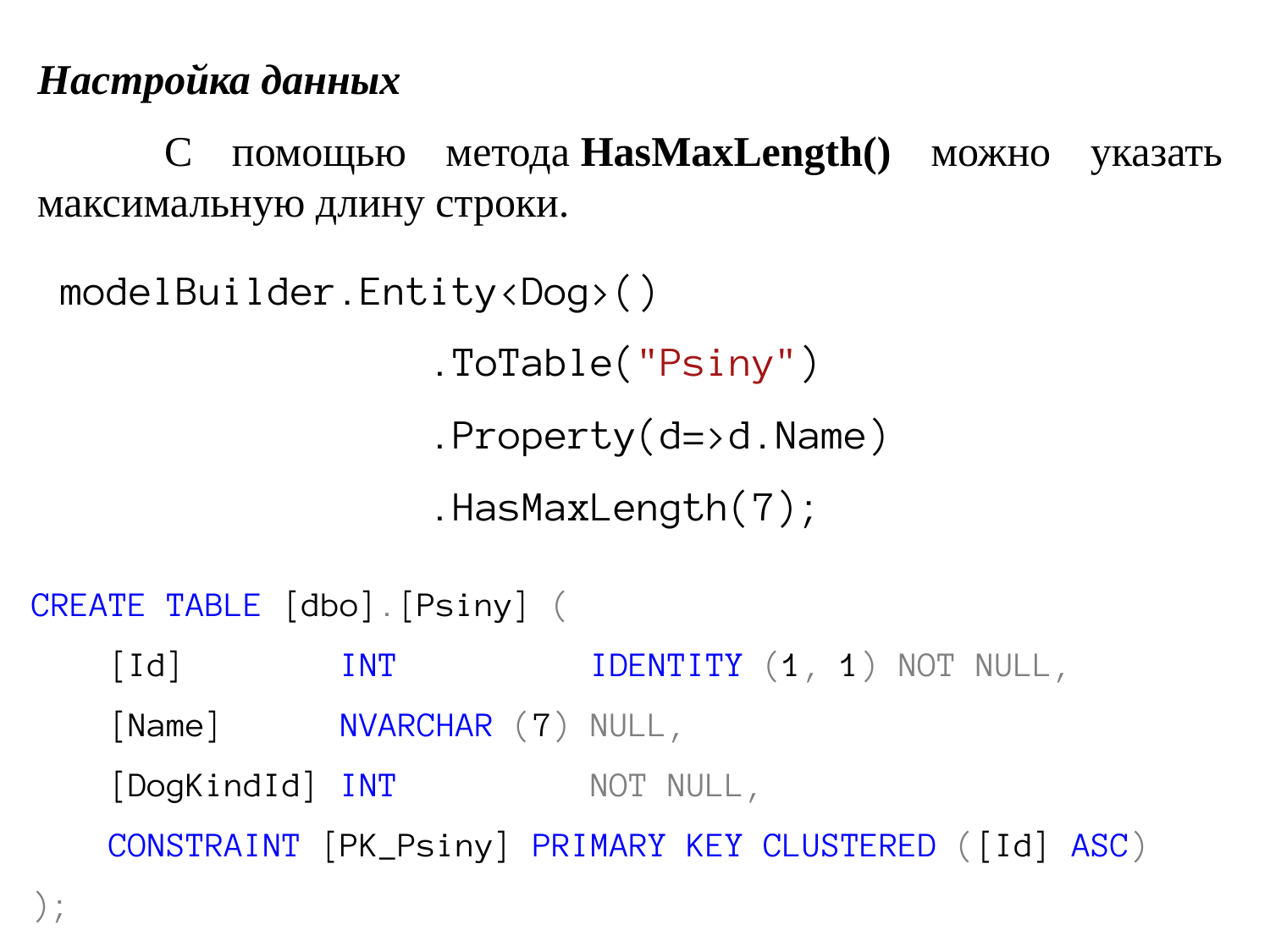

Настройка данных
	С помощью метода HasMaxLength() можно указать максимальную длину строки.
modelBuilder.Entity<Dog>()
                .ToTable("Psiny")
                .Property(d=>d.Name)
                .HasMaxLength(7);
CREATE TABLE [dbo].[Psiny] (
    [Id]        INT          IDENTITY (1, 1) NOT NULL,
    [Name]      NVARCHAR (7) NULL,
    [DogKindId] INT          NOT NULL,
    CONSTRAINT [PK_Psiny] PRIMARY KEY CLUSTERED ([Id] ASC)
);